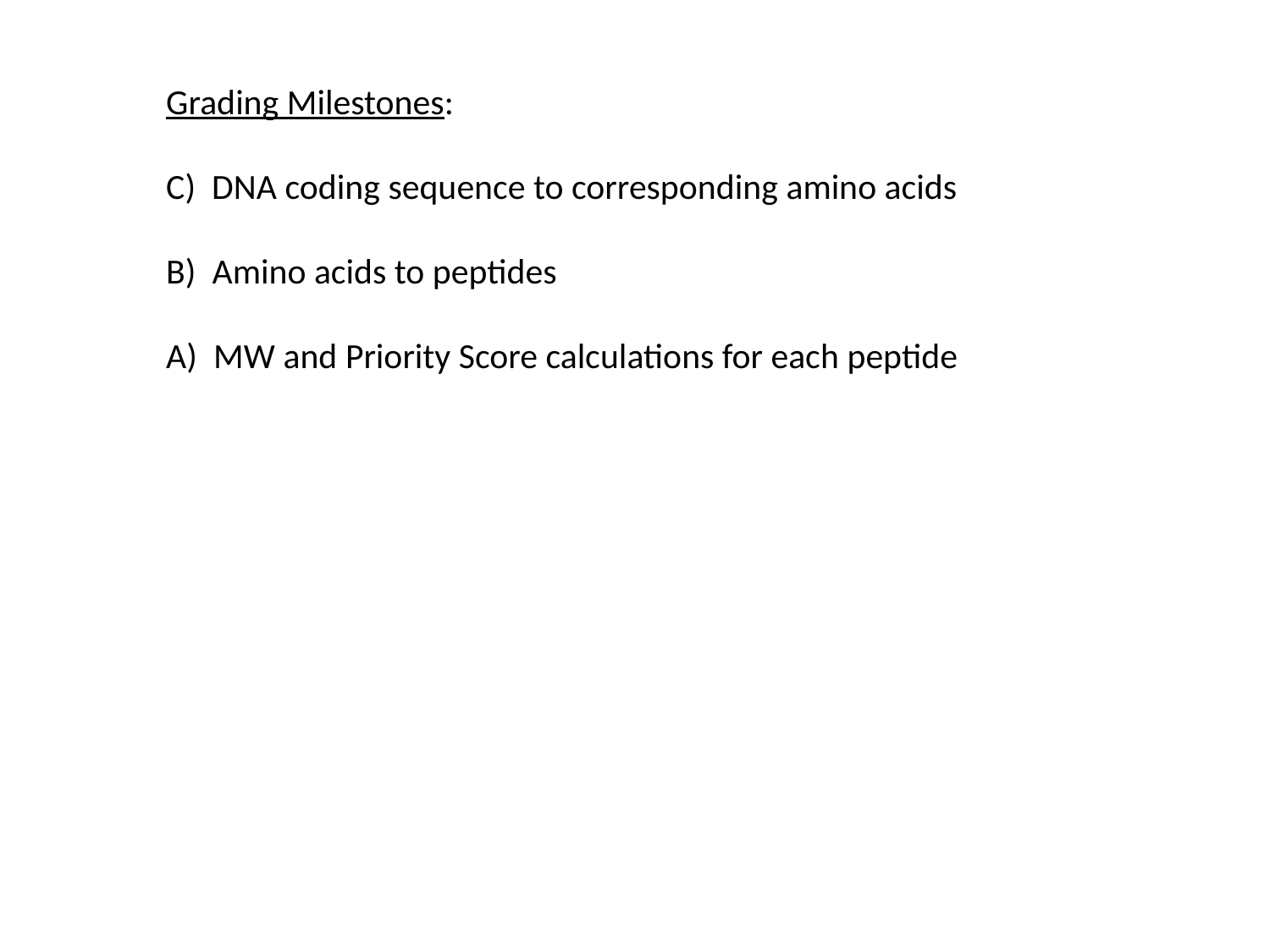

Grading Milestones:

C)  DNA coding sequence to corresponding amino acids

B)  Amino acids to peptides

A)  MW and Priority Score calculations for each peptide